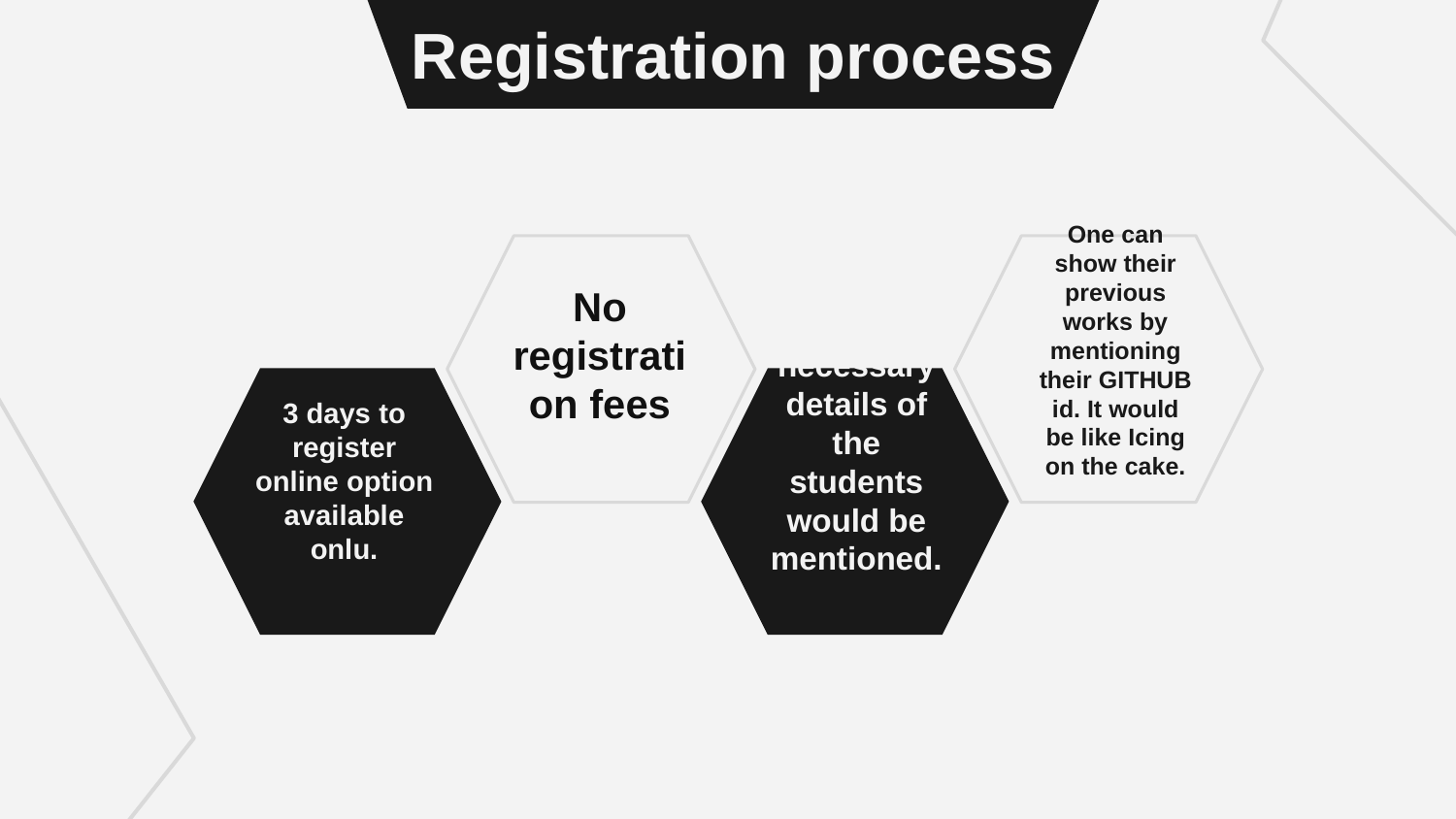

Registration process
# ADVANTAGES OF PYTHON

No registration fees

One can show their previous works by mentioning their GITHUB id. It would be like Icing on the cake.
3 days to register online option available onlu.
All the necessary details of the students would be mentioned.